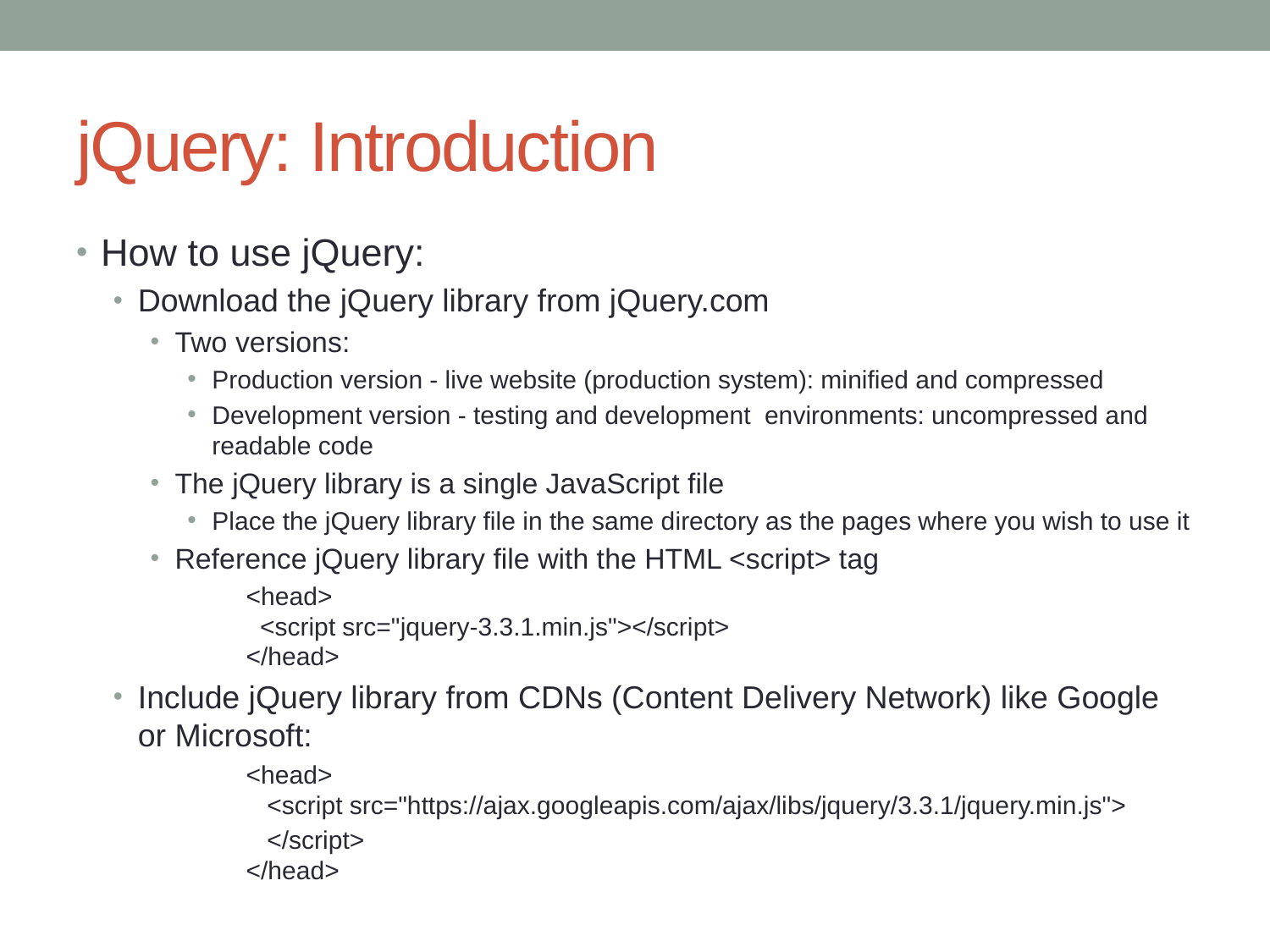

# jQuery: Introduction
How to use jQuery:
Download the jQuery library from jQuery.com
Two versions:
Production version - live website (production system): minified and compressed
Development version - testing and development  environments: uncompressed and readable code
The jQuery library is a single JavaScript file
Place the jQuery library file in the same directory as the pages where you wish to use it
Reference jQuery library file with the HTML <script> tag
<head>
  <script src="jquery-3.3.1.min.js"></script>
</head>
Include jQuery library from CDNs (Content Delivery Network) like Google or Microsoft:
<head>
   <script src="https://ajax.googleapis.com/ajax/libs/jquery/3.3.1/jquery.min.js">
   </script>
</head>